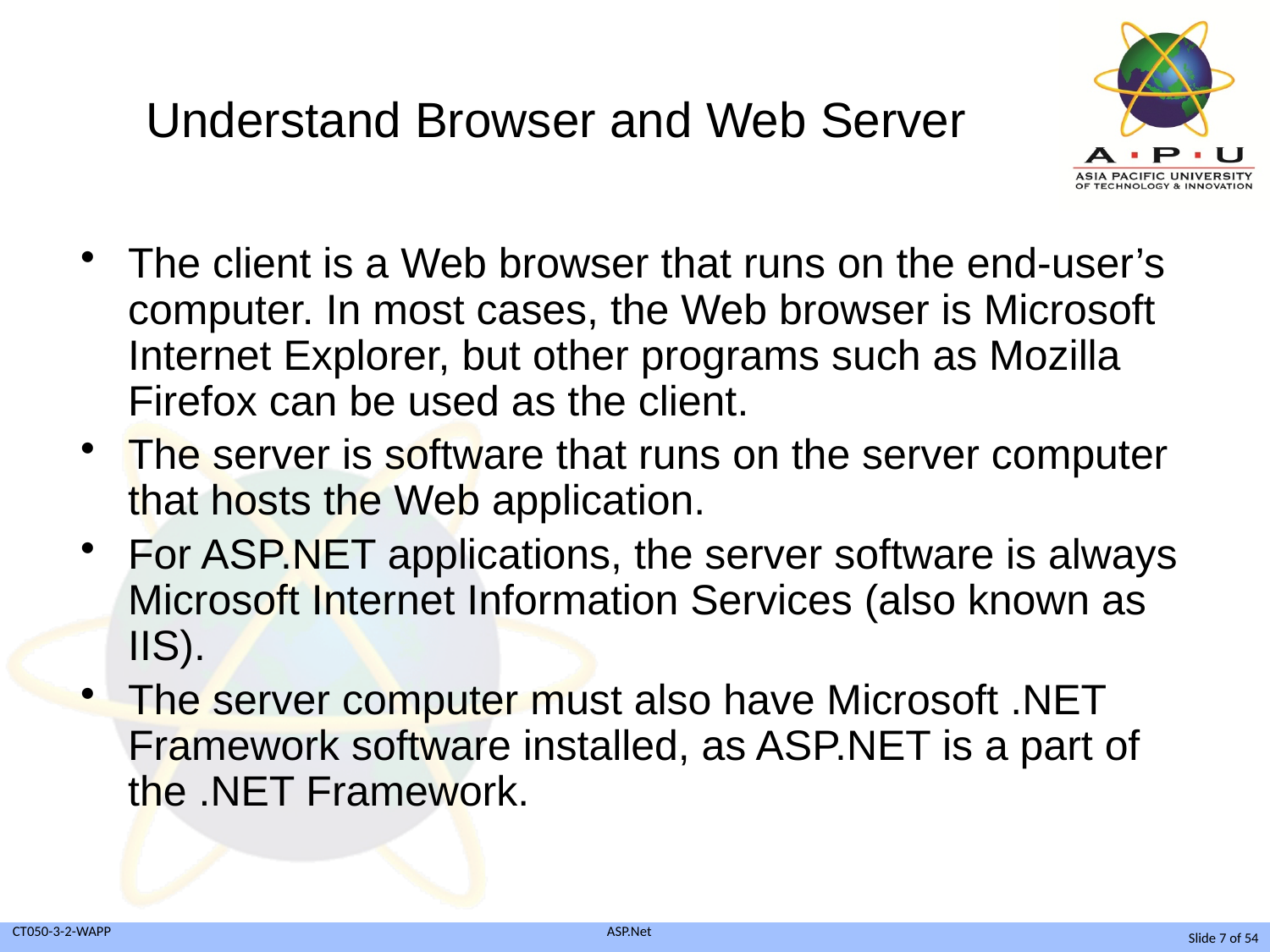

# Understand Browser and Web Server
The client is a Web browser that runs on the end-user’s computer. In most cases, the Web browser is Microsoft Internet Explorer, but other programs such as Mozilla Firefox can be used as the client.
The server is software that runs on the server computer that hosts the Web application.
For ASP.NET applications, the server software is always Microsoft Internet Information Services (also known as IIS).
The server computer must also have Microsoft .NET Framework software installed, as ASP.NET is a part of the .NET Framework.